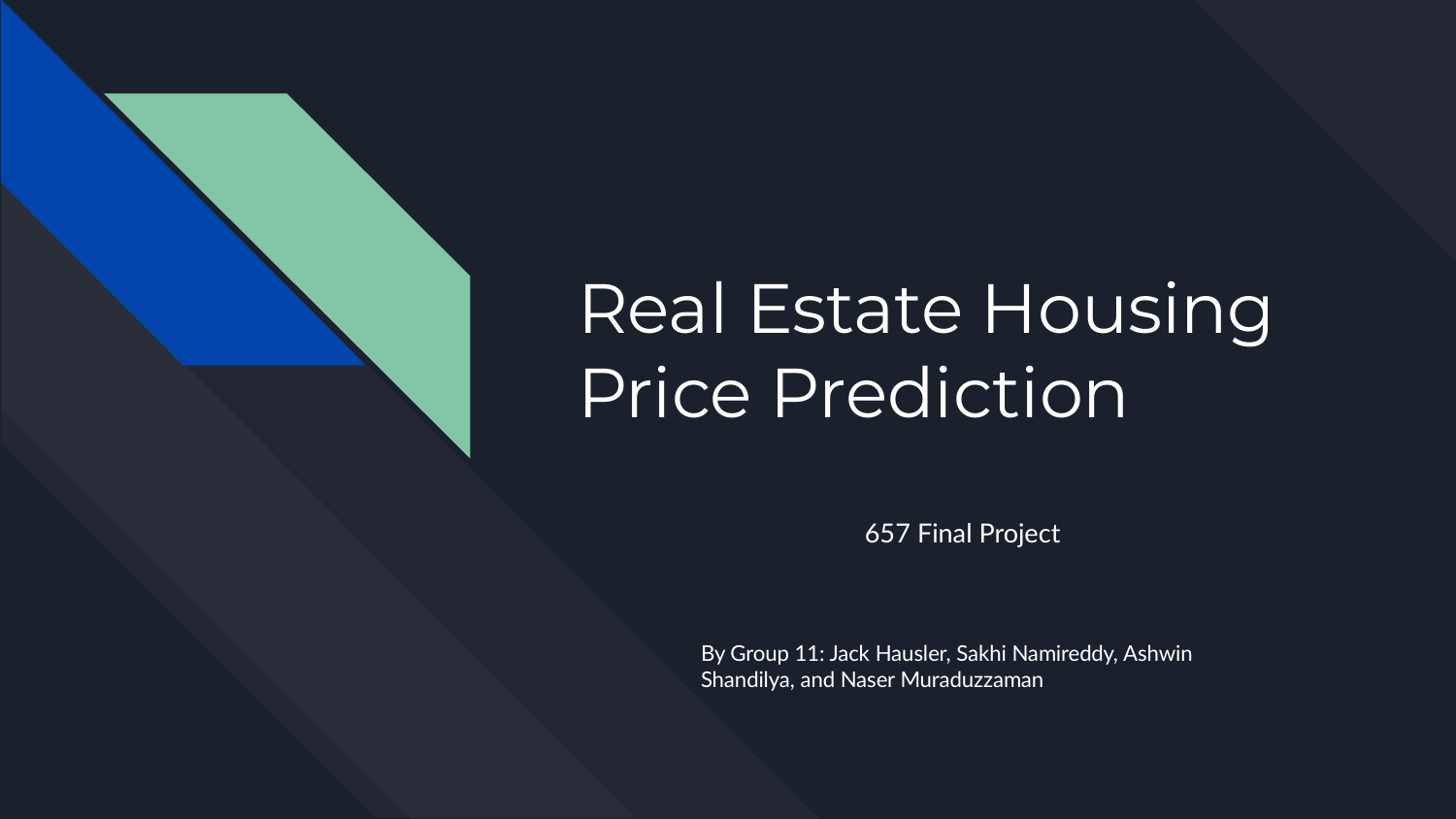

# Real Estate Housing Price Prediction
657 Final Project
By Group 11: Jack Hausler, Sakhi Namireddy, Ashwin Shandilya, and Naser Muraduzzaman